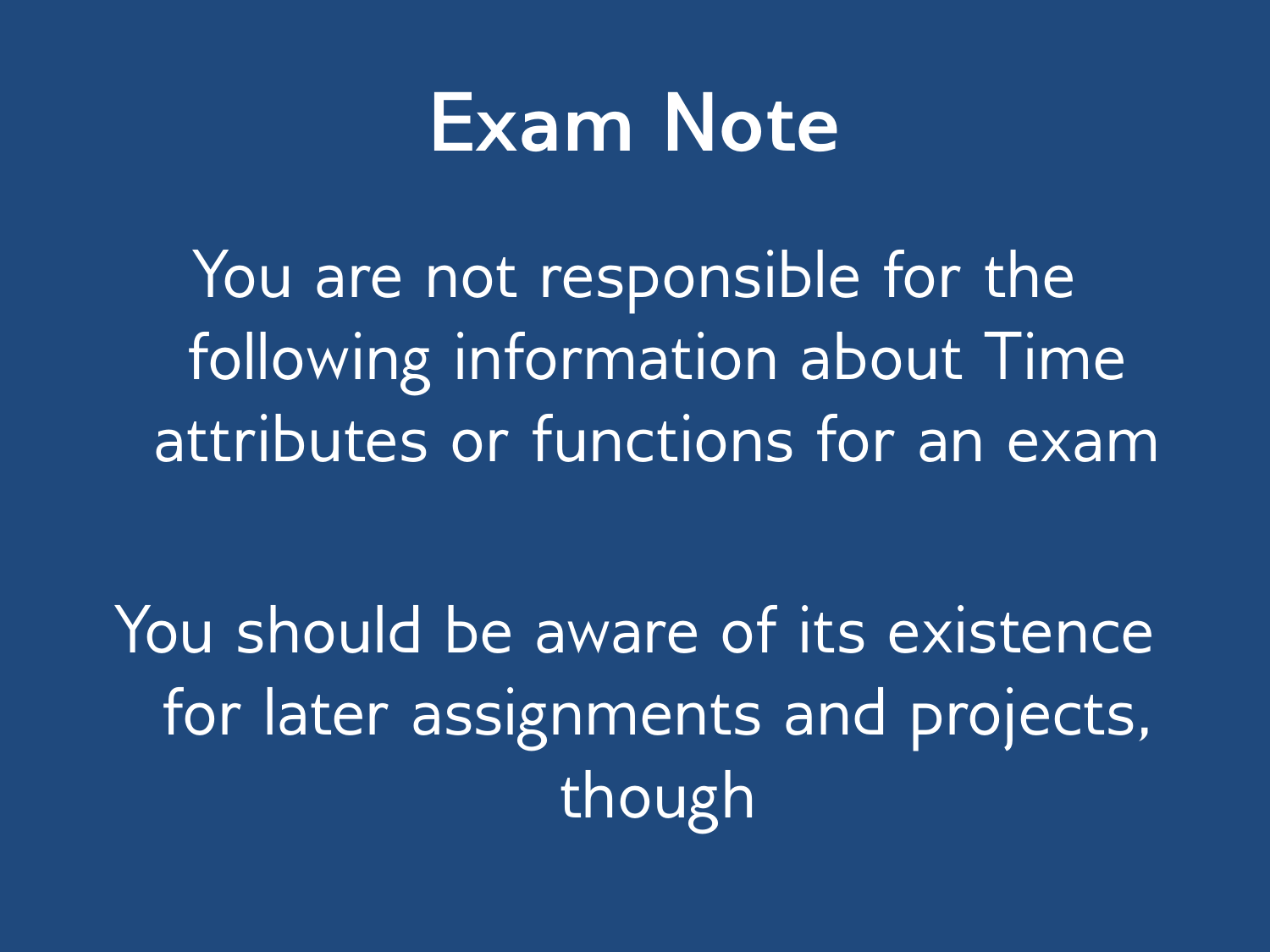

# Exam Note
You are not responsible for the following information about Time attributes or functions for an exam

You should be aware of its existence for later assignments and projects, though